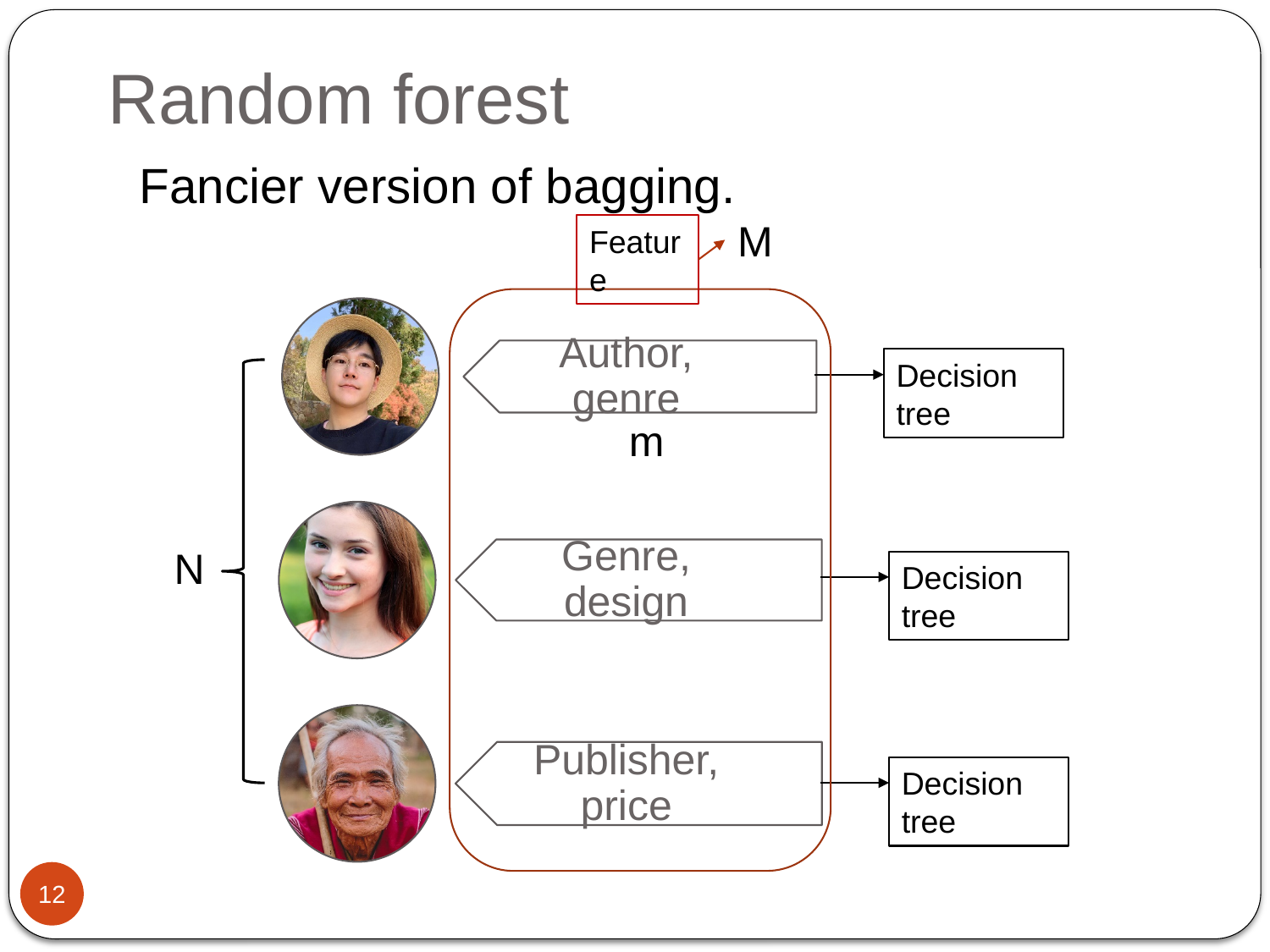

# Random forest
Fancier version of bagging.

M
Feature

Author, genre
Genre, design
Publisher, price
Decision tree

m
N
Decision tree
Decision tree
12